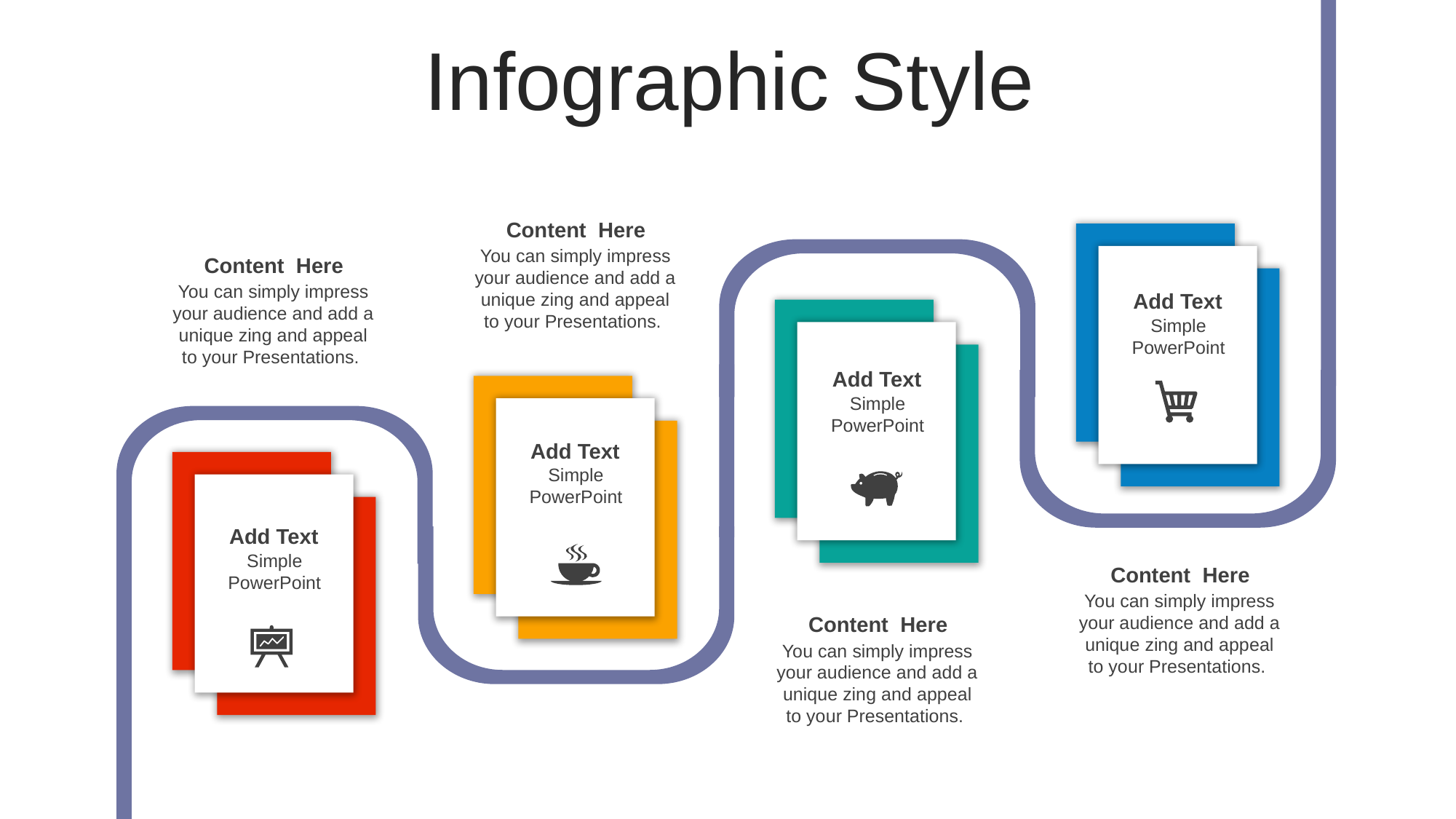

Infographic Style
Content  Here
You can simply impress your audience and add a unique zing and appeal to your Presentations.

Content  Here
You can simply impress your audience and add a unique zing and appeal to your Presentations.
Add Text
Simple PowerPoint

Add Text
Simple PowerPoint

Add Text
Simple PowerPoint

Add Text
Simple PowerPoint

Content  Here
You can simply impress your audience and add a unique zing and appeal to your Presentations.
Content  Here
You can simply impress your audience and add a unique zing and appeal to your Presentations.